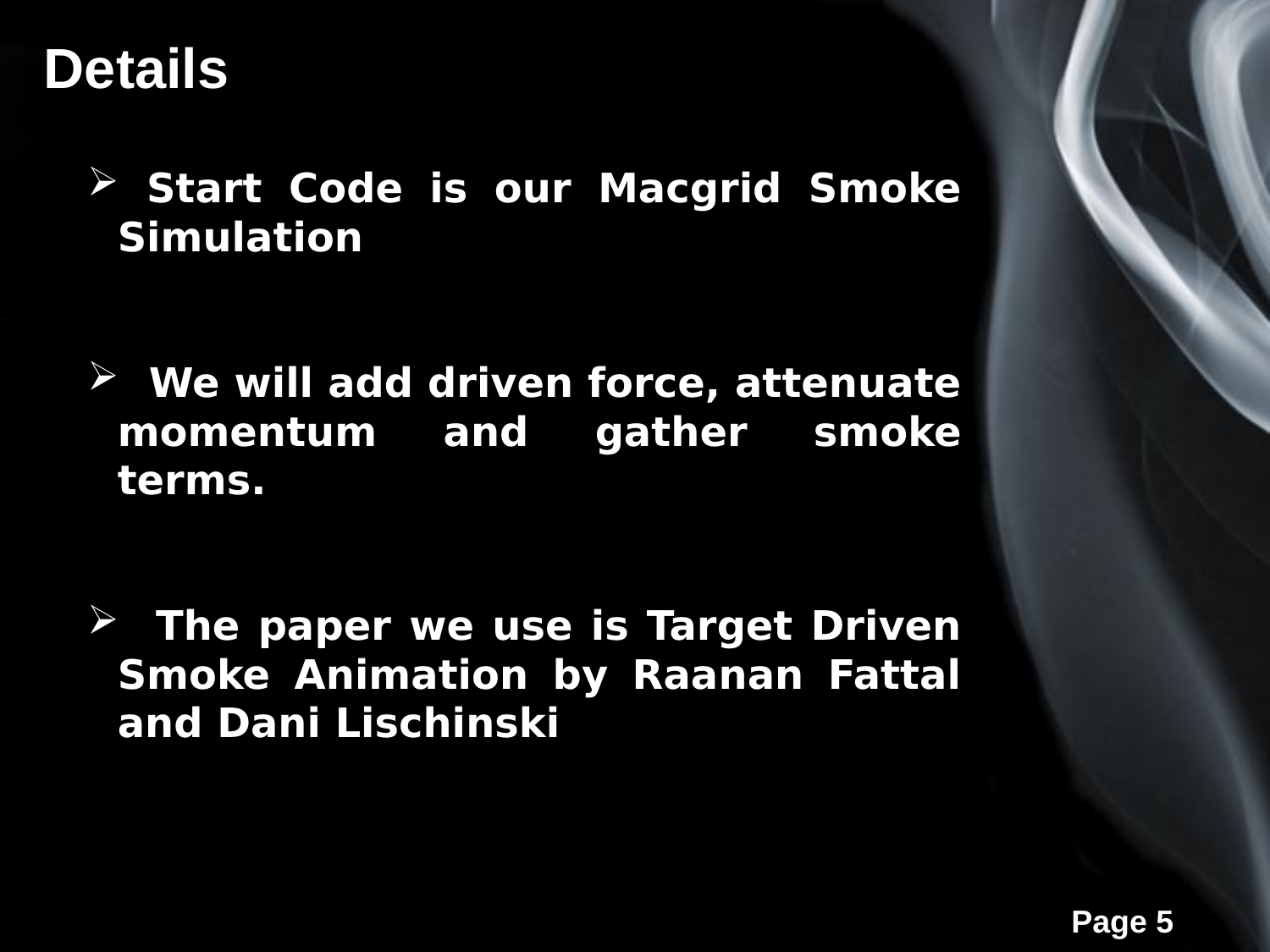

Details
 Start Code is our Macgrid Smoke Simulation

  We will add driven force, attenuate momentum and gather smoke terms.

  The paper we use is Target Driven Smoke Animation by Raanan Fattal and Dani Lischinski